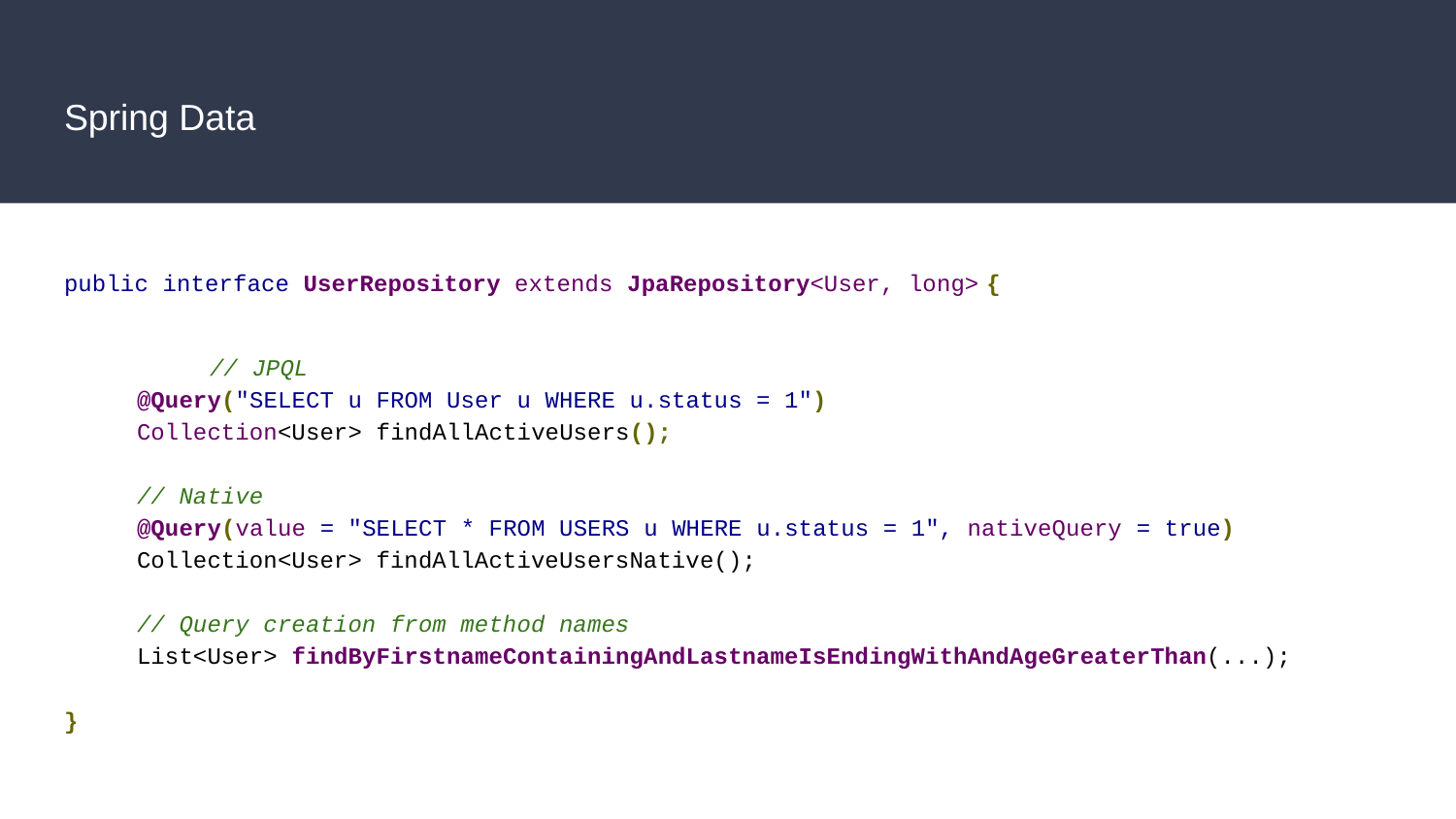

# Spring Data

public interface UserRepository extends JpaRepository<User, long> {

  	// JPQL
@Query("SELECT u FROM User u WHERE u.status = 1")
Collection<User> findAllActiveUsers();

// Native
@Query(value = "SELECT * FROM USERS u WHERE u.status = 1", nativeQuery = true)
Collection<User> findAllActiveUsersNative();

// Query creation from method names
List<User> findByFirstnameContainingAndLastnameIsEndingWithAndAgeGreaterThan(...);

}